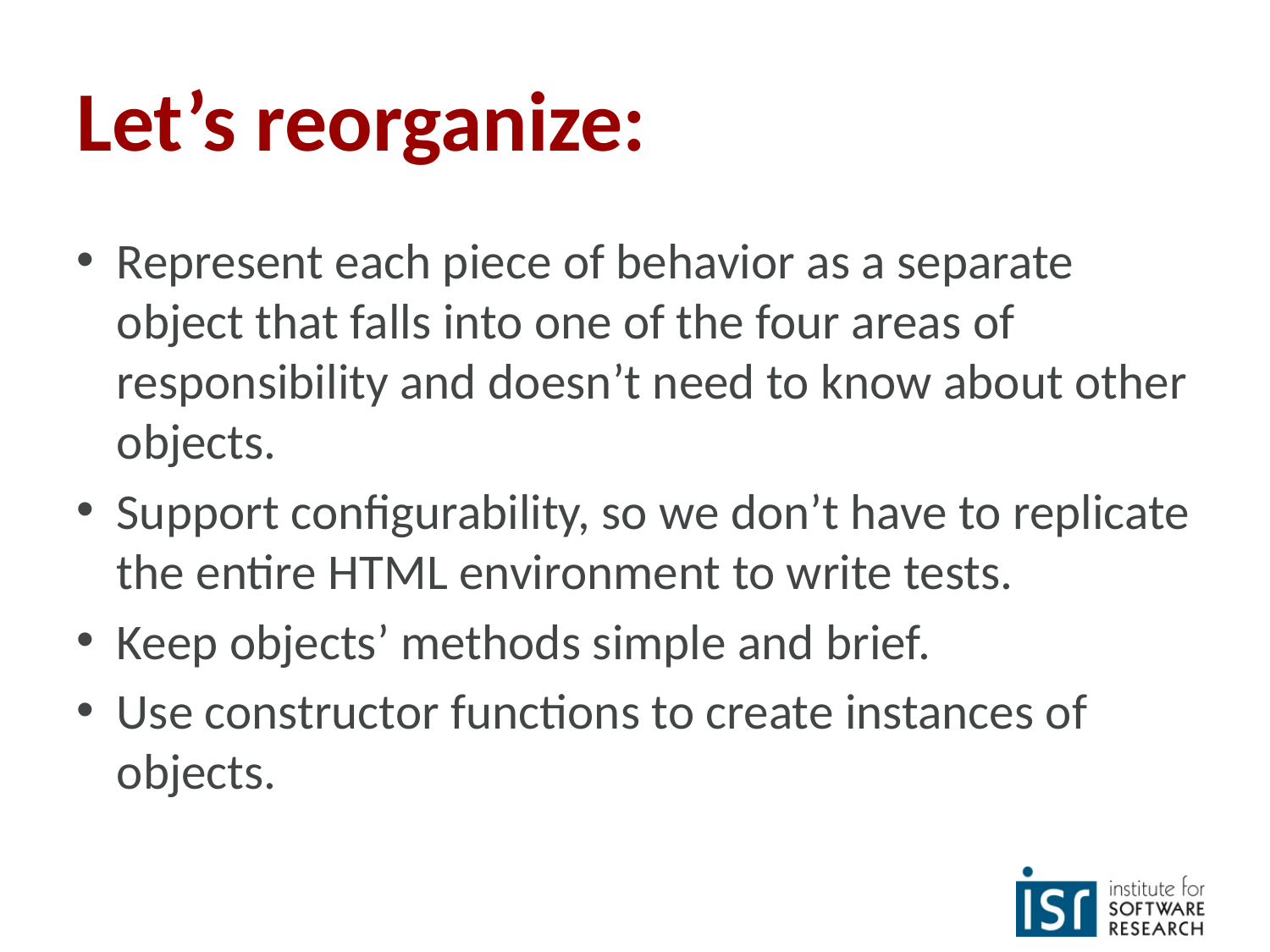

# Let’s reorganize:
Represent each piece of behavior as a separate object that falls into one of the four areas of responsibility and doesn’t need to know about other objects.
Support configurability, so we don’t have to replicate the entire HTML environment to write tests.
Keep objects’ methods simple and brief.
Use constructor functions to create instances of objects.